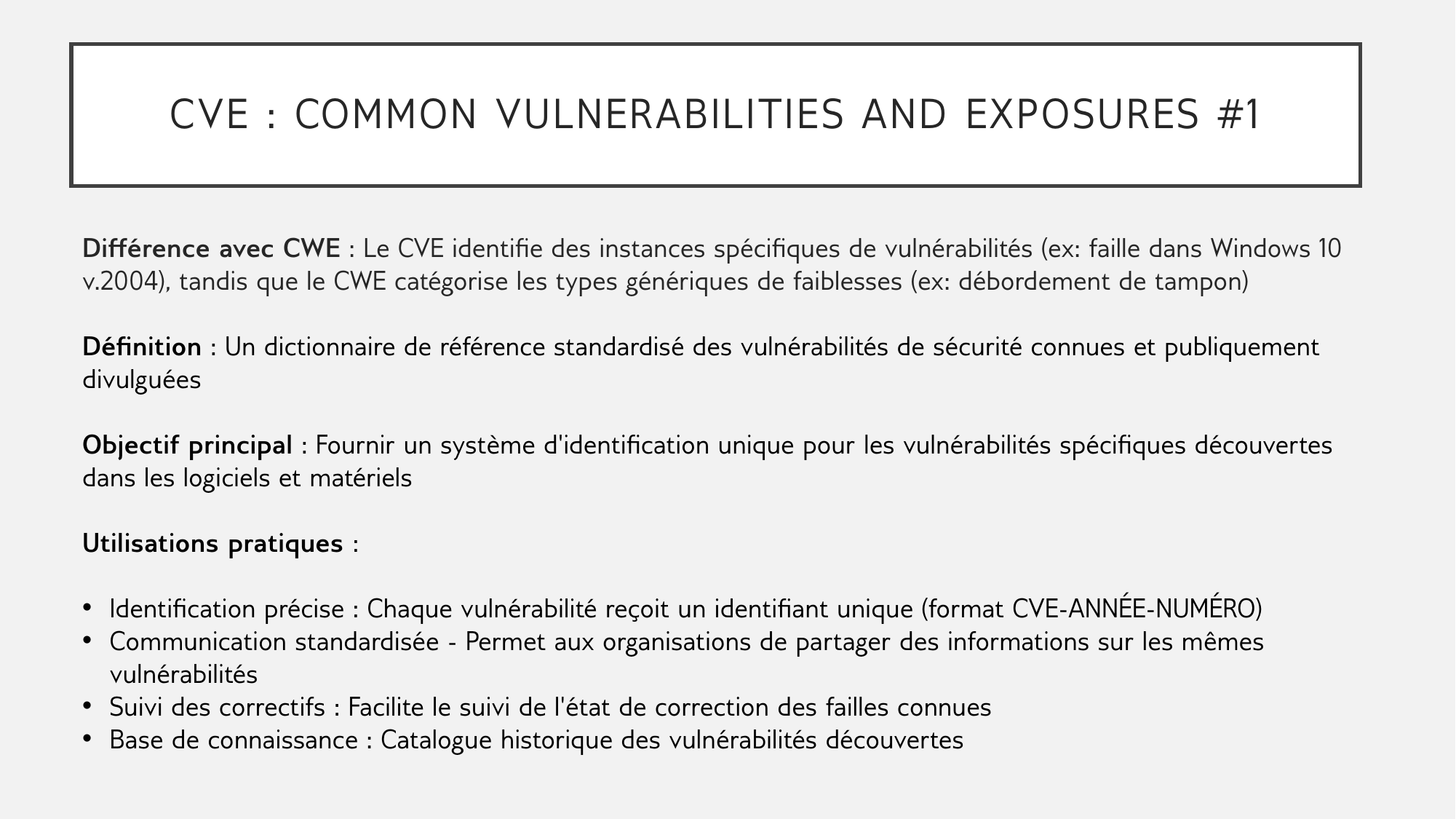

# CVE : Common Vulnerabilities and Exposures #1
Différence avec CWE : Le CVE identifie des instances spécifiques de vulnérabilités (ex: faille dans Windows 10 v.2004), tandis que le CWE catégorise les types génériques de faiblesses (ex: débordement de tampon)

Définition : Un dictionnaire de référence standardisé des vulnérabilités de sécurité connues et publiquement divulguées

Objectif principal : Fournir un système d'identification unique pour les vulnérabilités spécifiques découvertes dans les logiciels et matériels

Utilisations pratiques :

Identification précise : Chaque vulnérabilité reçoit un identifiant unique (format CVE-ANNÉE-NUMÉRO)
Communication standardisée - Permet aux organisations de partager des informations sur les mêmes vulnérabilités
Suivi des correctifs : Facilite le suivi de l'état de correction des failles connues
Base de connaissance : Catalogue historique des vulnérabilités découvertes